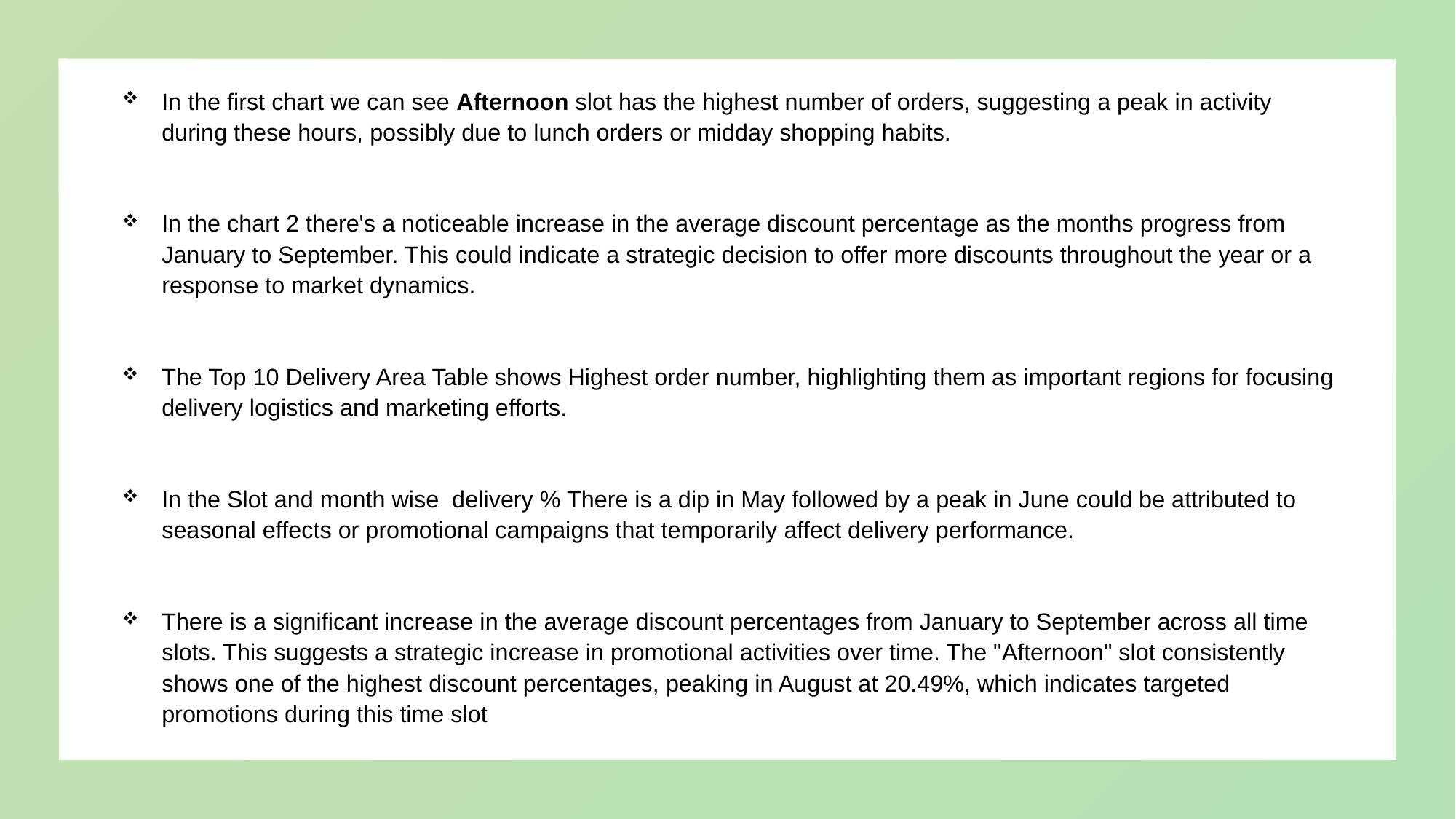

In the first chart we can see Afternoon slot has the highest number of orders, suggesting a peak in activity during these hours, possibly due to lunch orders or midday shopping habits.

In the chart 2 there's a noticeable increase in the average discount percentage as the months progress from January to September. This could indicate a strategic decision to offer more discounts throughout the year or a response to market dynamics.

The Top 10 Delivery Area Table shows Highest order number, highlighting them as important regions for focusing delivery logistics and marketing efforts.

In the Slot and month wise  delivery % There is a dip in May followed by a peak in June could be attributed to seasonal effects or promotional campaigns that temporarily affect delivery performance.

There is a significant increase in the average discount percentages from January to September across all time slots. This suggests a strategic increase in promotional activities over time. The "Afternoon" slot consistently shows one of the highest discount percentages, peaking in August at 20.49%, which indicates targeted promotions during this time slot